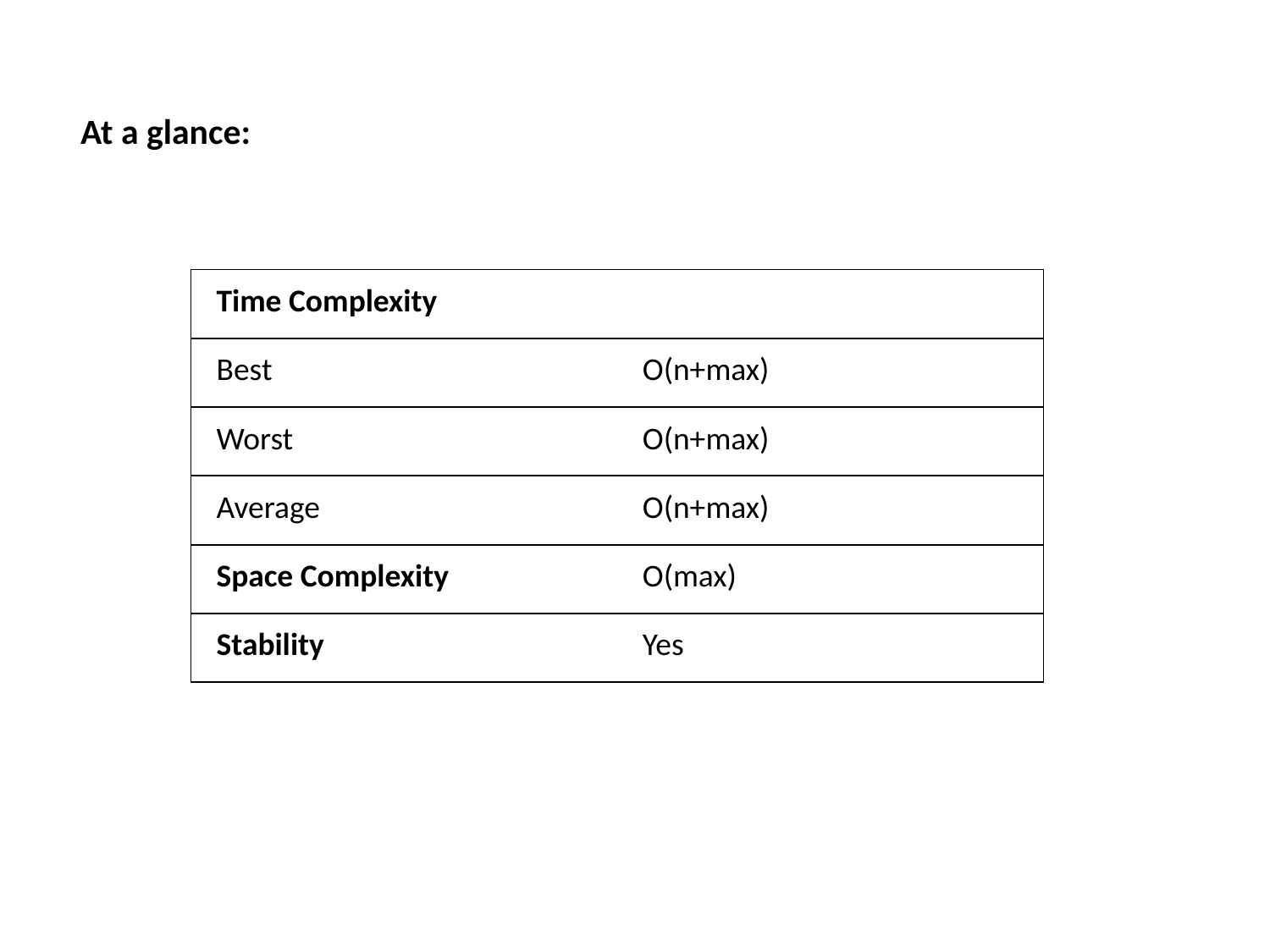

At a glance:
| Time Complexity |  |
| --- | --- |
| Best | O(n+max) |
| Worst | O(n+max) |
| Average | O(n+max) |
| Space Complexity | O(max) |
| Stability | Yes |